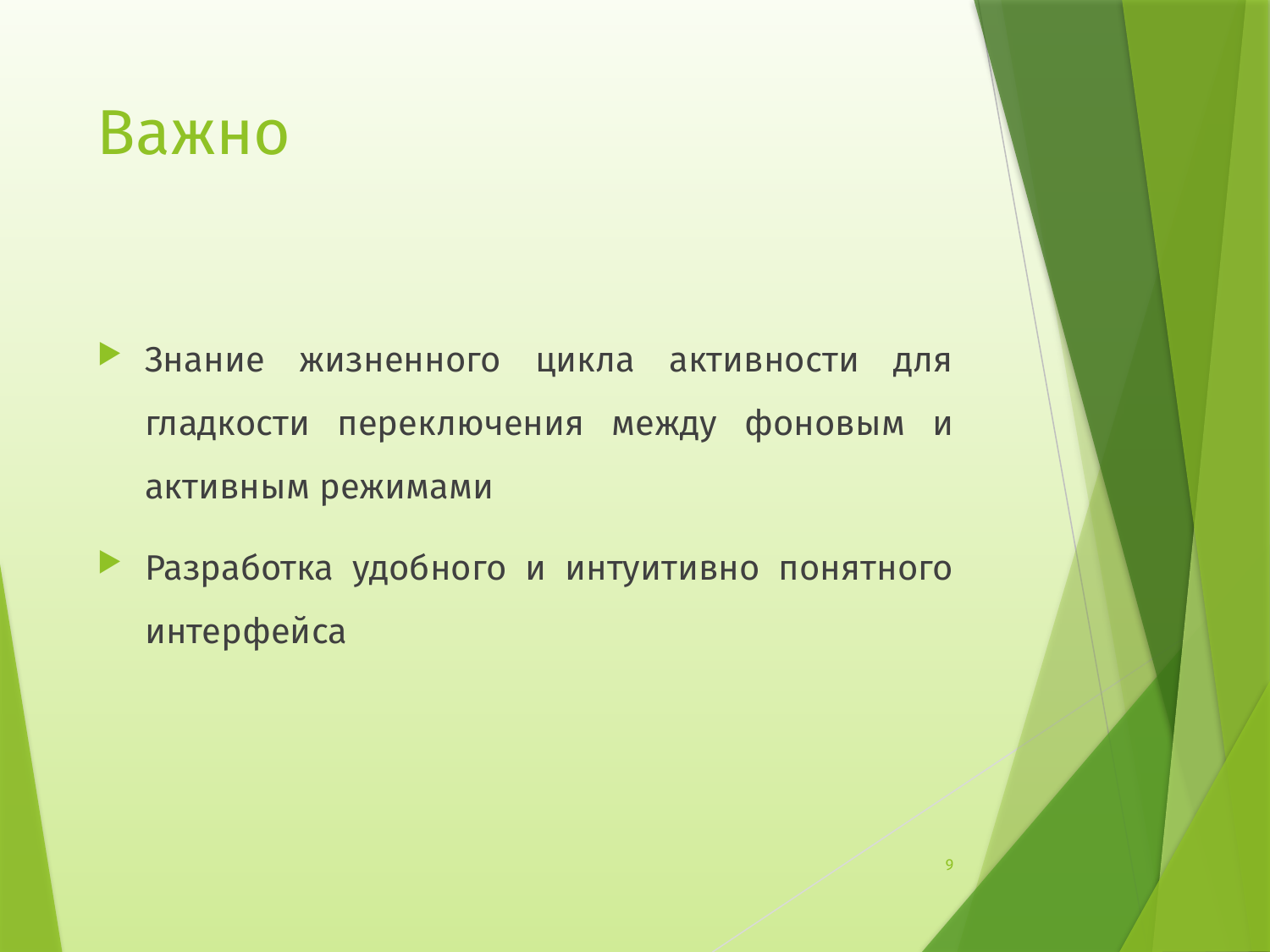

# Важно
Знание жизненного цикла активности для гладкости переключения между фоновым и активным режимами
Разработка удобного и интуитивно понятного интерфейса

9